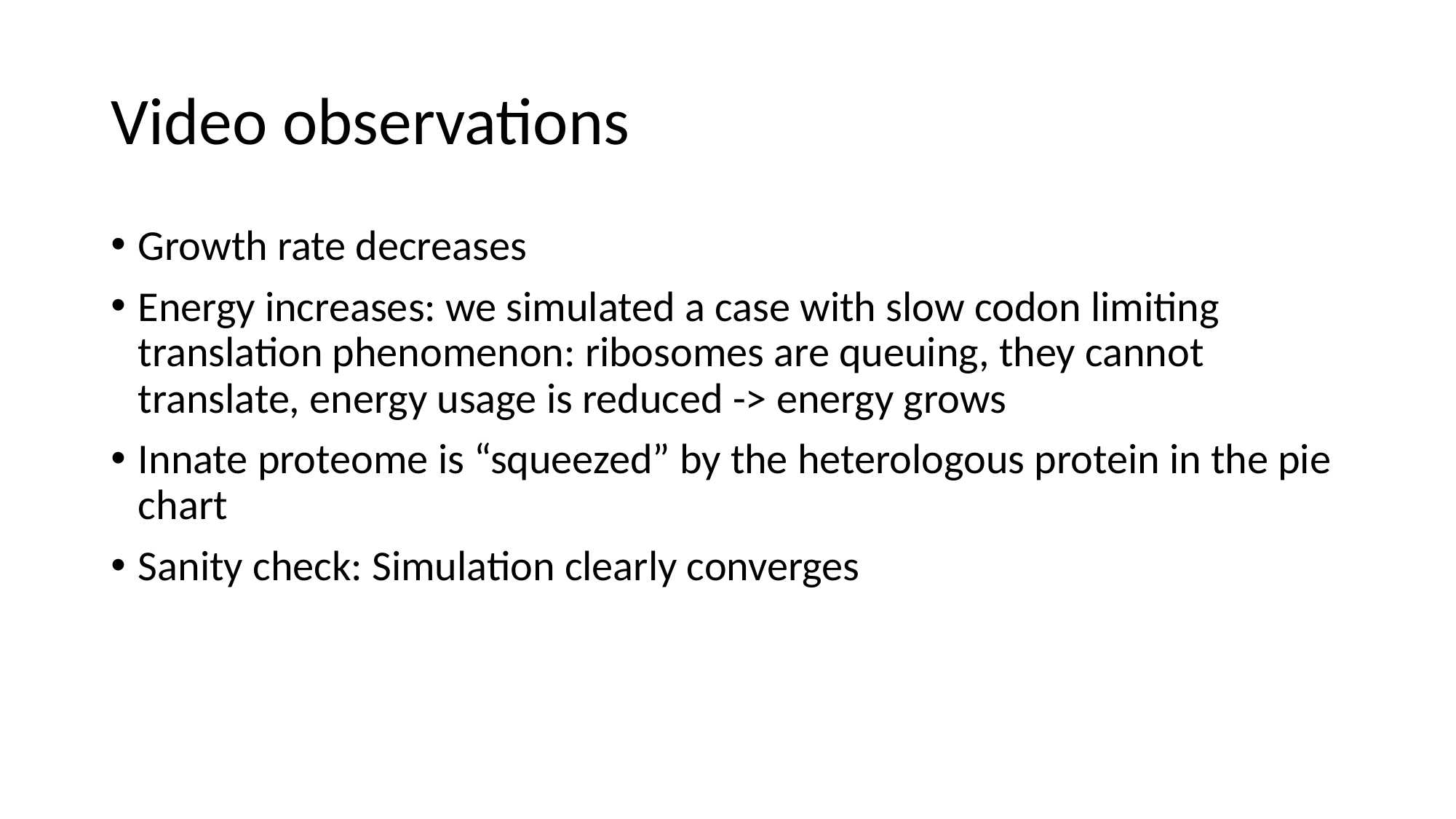

# Video observations
Growth rate decreases
Energy increases: we simulated a case with slow codon limiting translation phenomenon: ribosomes are queuing, they cannot translate, energy usage is reduced -> energy grows
Innate proteome is “squeezed” by the heterologous protein in the pie chart
Sanity check: Simulation clearly converges